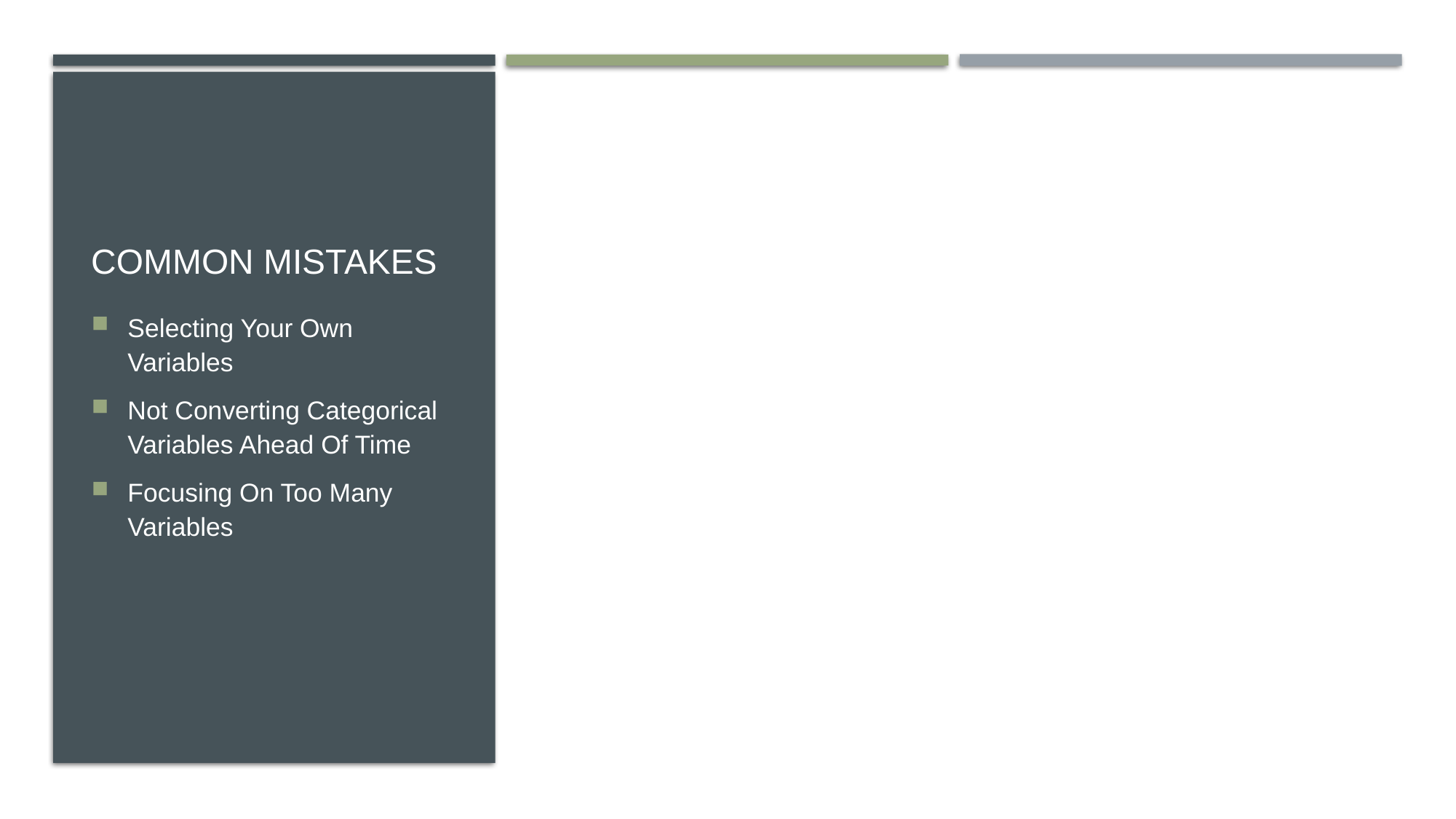

# Common mistakes
Selecting Your Own Variables
Not Converting Categorical Variables Ahead Of Time
Focusing On Too Many Variables